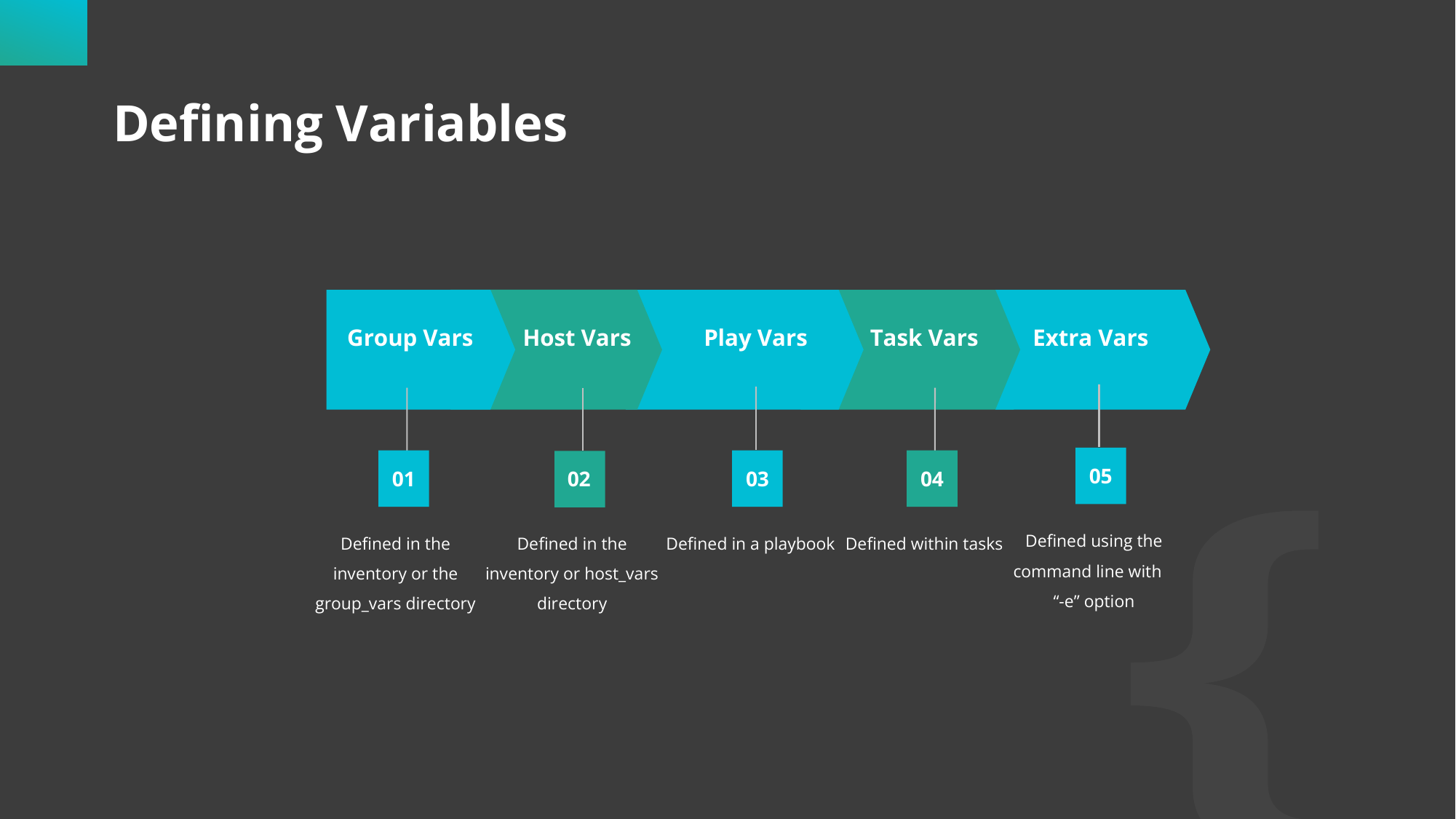

# Defining Variables

Extra Vars
Group Vars
Play Vars
Task Vars
Host Vars

05
03
04
01
02
Defined using the command line with    “-e” option
Defined within tasks
Defined in the inventory or the group_vars directory
Defined in a playbook
Defined in the inventory or host_vars directory